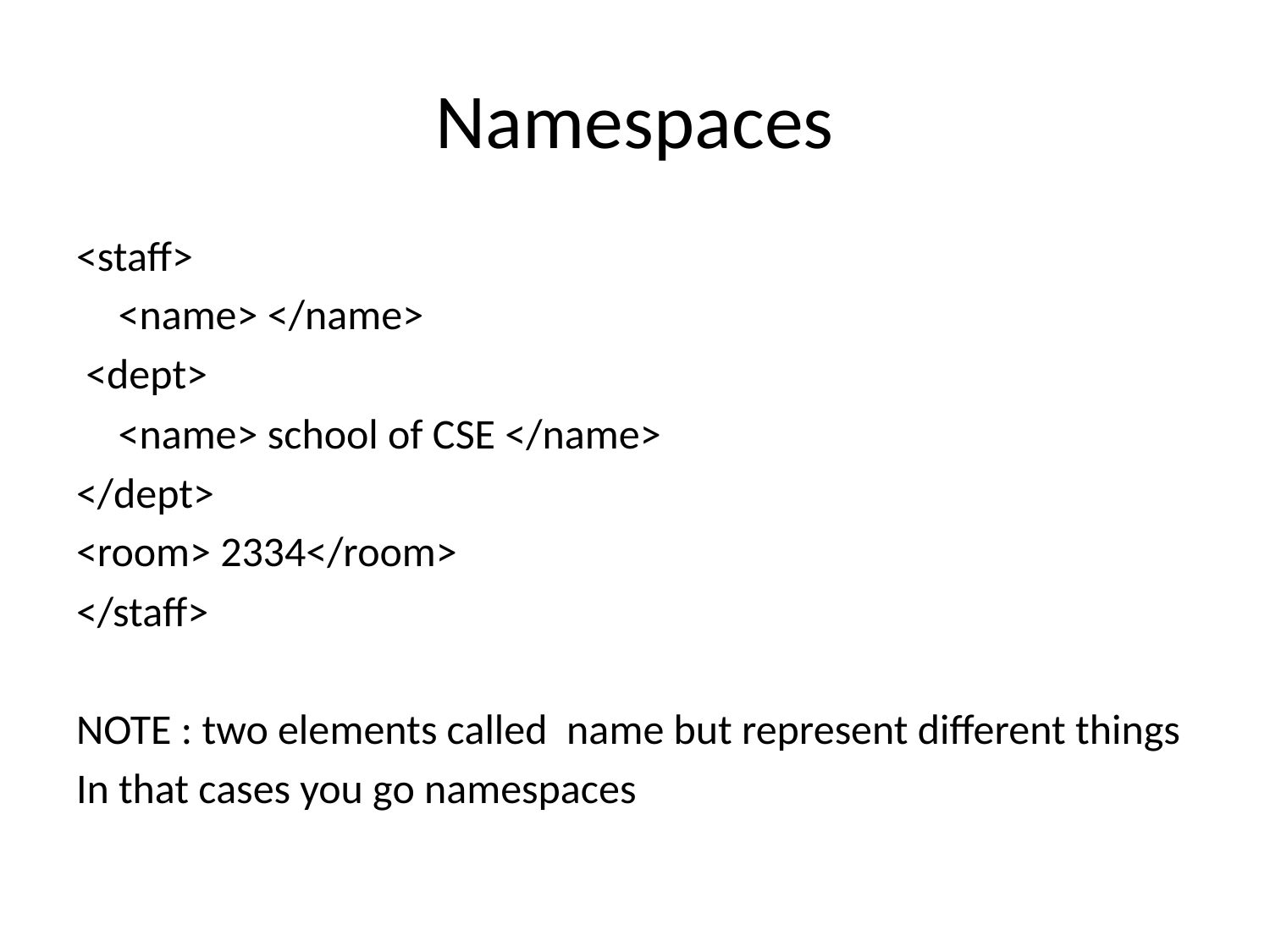

# Namespaces
<staff>
		<name> </name>
 <dept>
		<name> school of CSE </name>
</dept>
<room> 2334</room>
</staff>

NOTE : two elements called  name but represent different things
In that cases you go namespaces